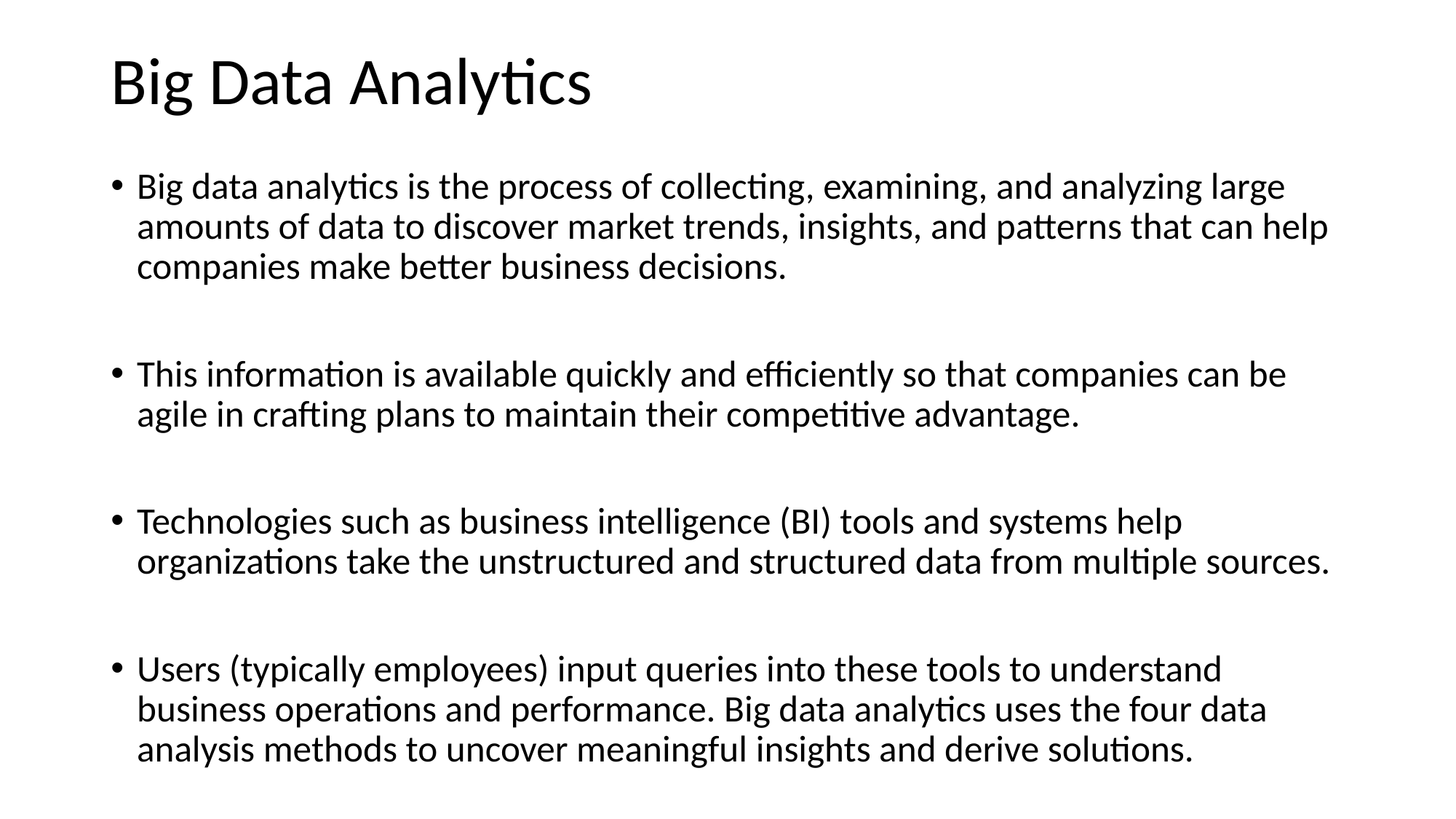

# Big Data Analytics
Big data analytics is the process of collecting, examining, and analyzing large amounts of data to discover market trends, insights, and patterns that can help companies make better business decisions.

This information is available quickly and efficiently so that companies can be agile in crafting plans to maintain their competitive advantage.

Technologies such as business intelligence (BI) tools and systems help organizations take the unstructured and structured data from multiple sources.

Users (typically employees) input queries into these tools to understand business operations and performance. Big data analytics uses the four data analysis methods to uncover meaningful insights and derive solutions.